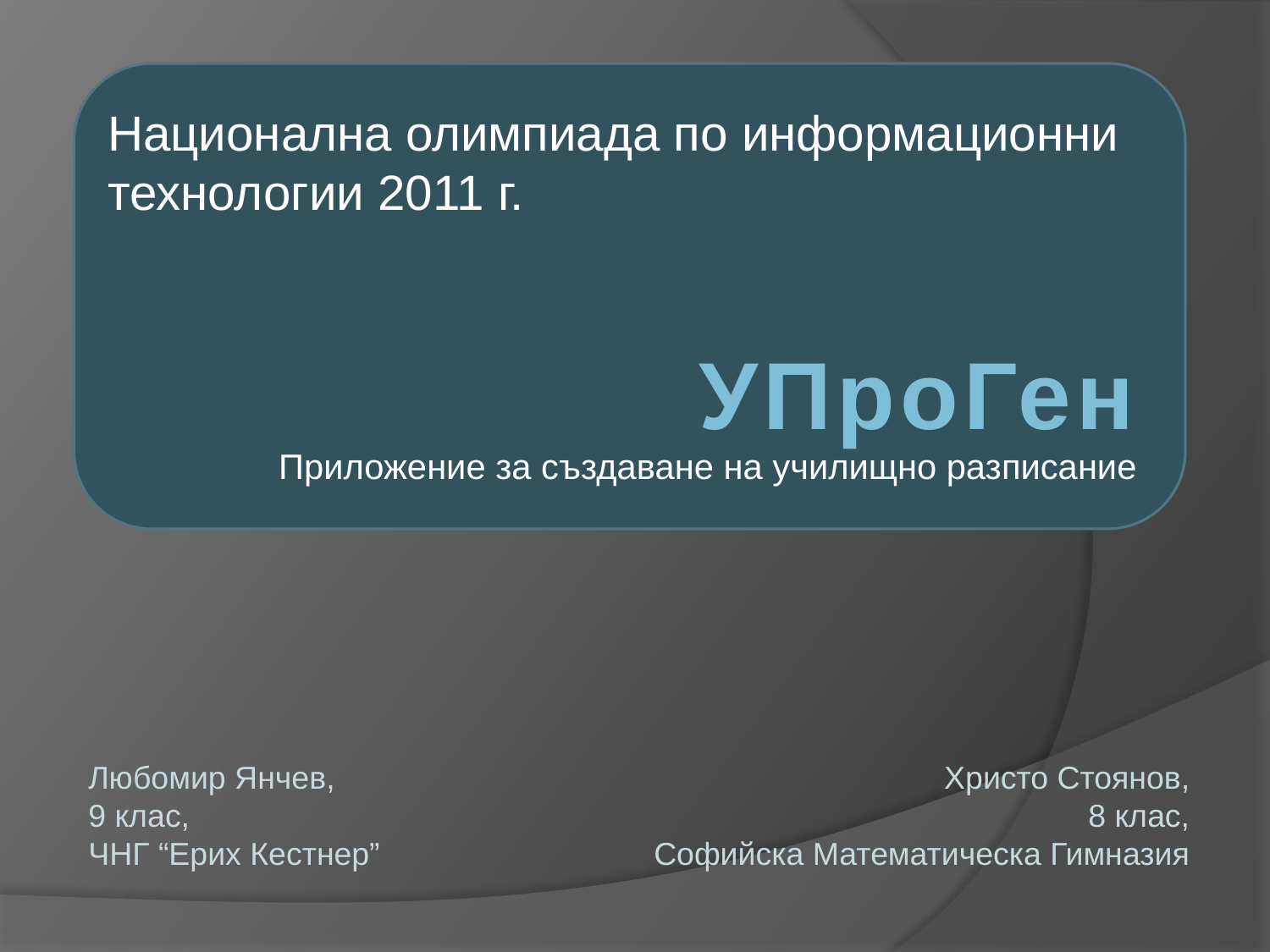

Национална олимпиада по информационни технологии 2011 г.
Приложение за създаване на училищно разписание
УПроГен
Любомир Янчев,
9 клас,
ЧНГ “Ерих Кестнер”
Христо Стоянов,
8 клас,
Софийска Математическа Гимназия